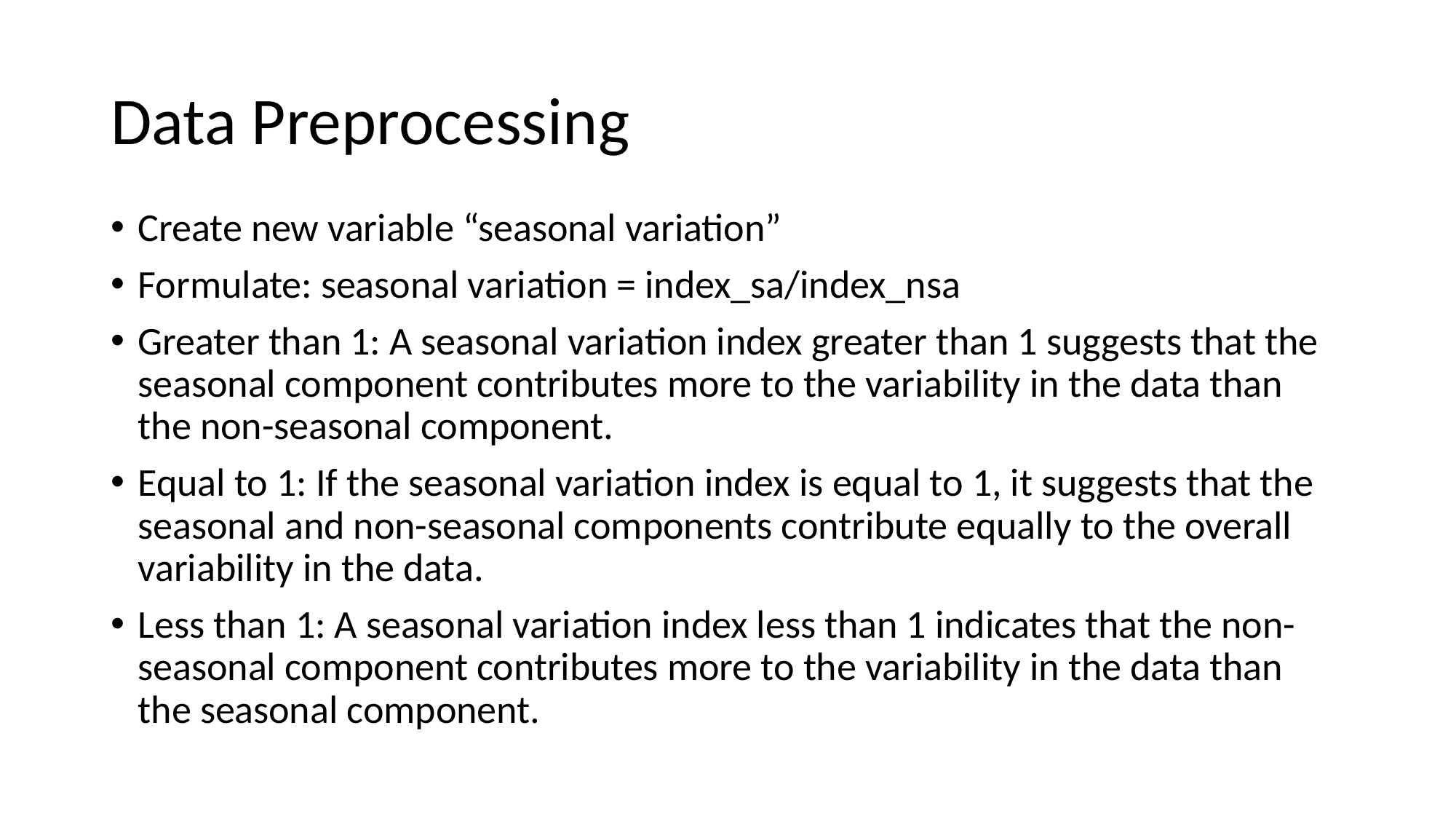

# Data Preprocessing
Create new variable “seasonal variation”
Formulate: seasonal variation = index_sa/index_nsa
Greater than 1: A seasonal variation index greater than 1 suggests that the seasonal component contributes more to the variability in the data than the non-seasonal component.
Equal to 1: If the seasonal variation index is equal to 1, it suggests that the seasonal and non-seasonal components contribute equally to the overall variability in the data.
Less than 1: A seasonal variation index less than 1 indicates that the non-seasonal component contributes more to the variability in the data than the seasonal component.